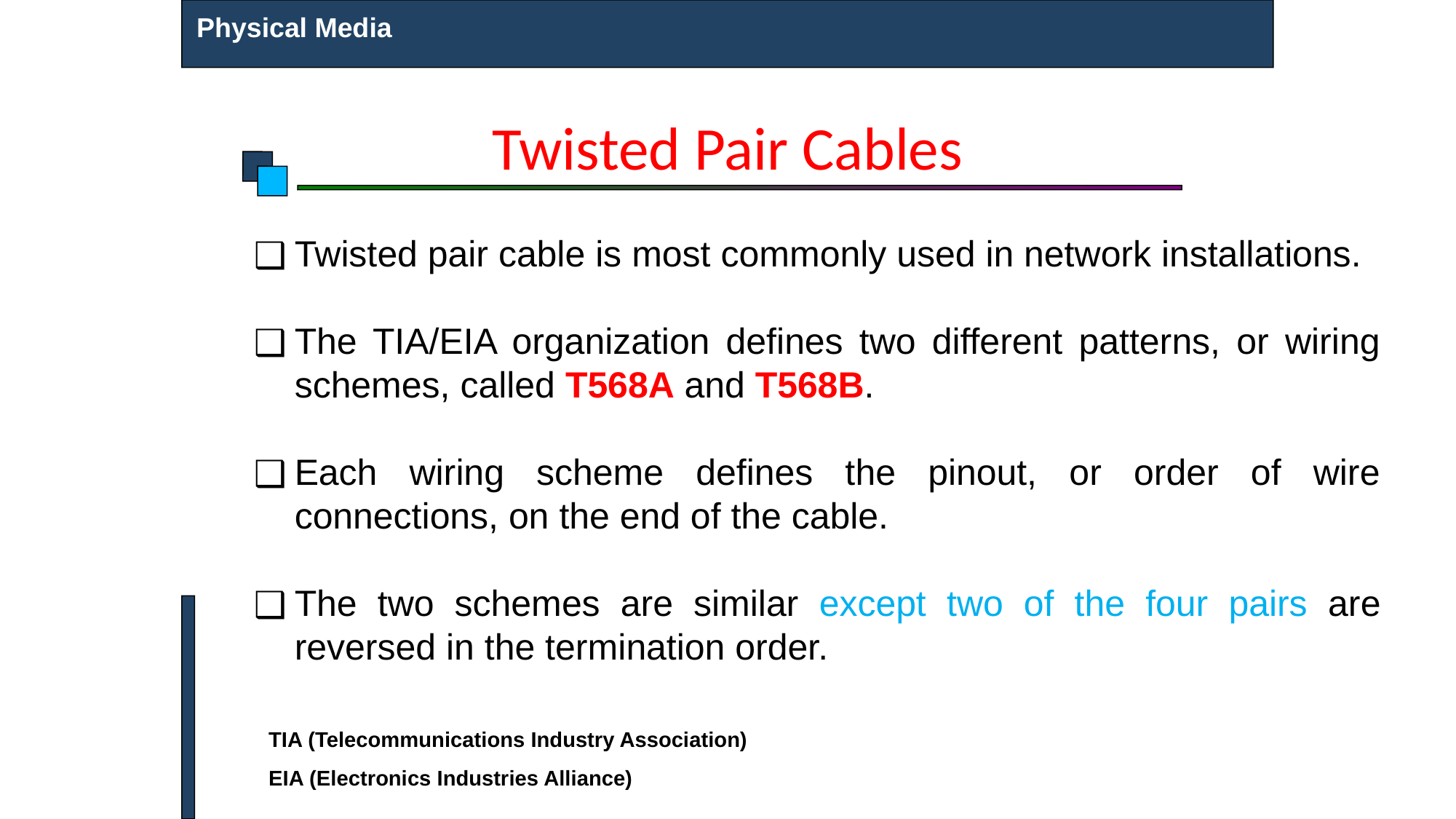

Physical Media
# Twisted Pair Cables

Twisted pair cable is most commonly used in network installations.

The TIA/EIA organization defines two different patterns, or wiring schemes, called T568A and T568B.

Each wiring scheme defines the pinout, or order of wire connections, on the end of the cable.

The two schemes are similar except two of the four pairs are reversed in the termination order.

TIA (Telecommunications Industry Association)
EIA (Electronics Industries Alliance)